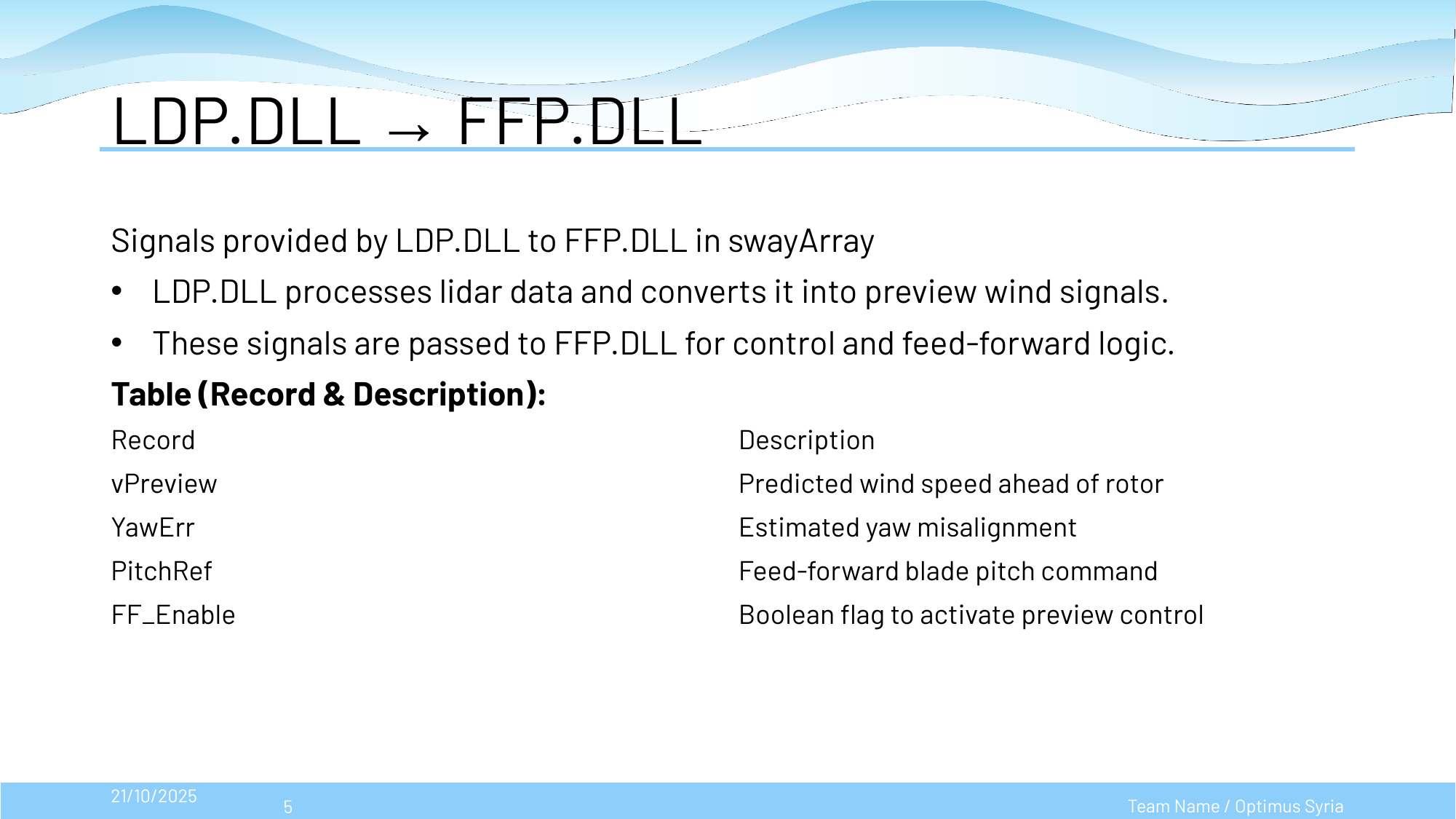

# LDP.DLL → FFP.DLL
Signals provided by LDP.DLL to FFP.DLL in swayArray
LDP.DLL processes lidar data and converts it into preview wind signals.
These signals are passed to FFP.DLL for control and feed-forward logic.
Table (Record & Description):

| Record | Description |
| --- | --- |
| vPreview | Predicted wind speed ahead of rotor |
| YawErr | Estimated yaw misalignment |
| PitchRef | Feed-forward blade pitch command |
| FF\_Enable | Boolean flag to activate preview control |

Team Name / Optimus Syria
21/10/2025

5